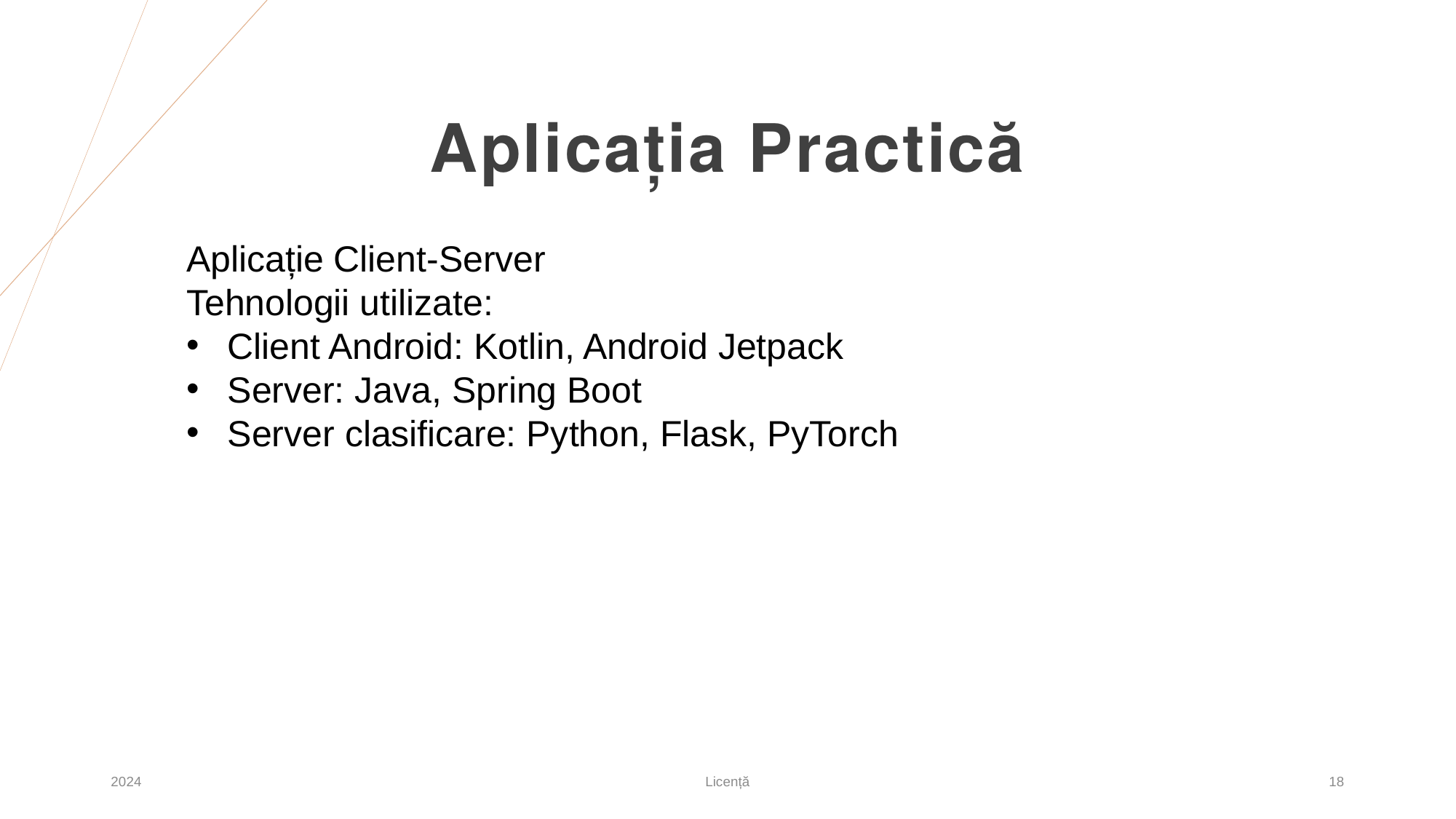

# Aplicația Practică
Aplicație Client-Server
Tehnologii utilizate:
Client Android: Kotlin, Android Jetpack
Server: Java, Spring Boot
Server clasificare: Python, Flask, PyTorch
2024
Licență
18